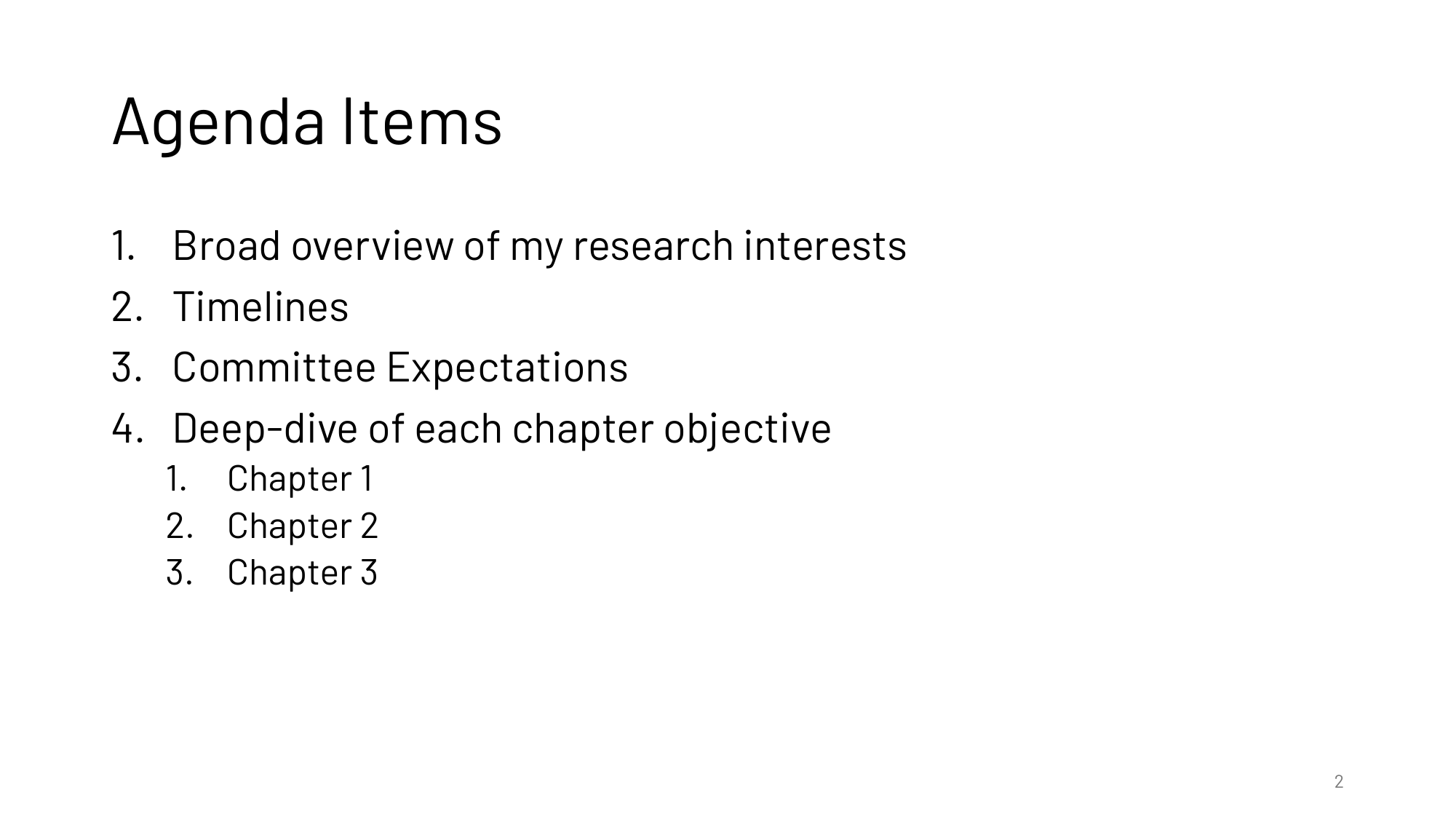

# Agenda Items
Broad overview of my research interests
Timelines
Committee Expectations
Deep-dive of each chapter objective
Chapter 1
Chapter 2
Chapter 3
2